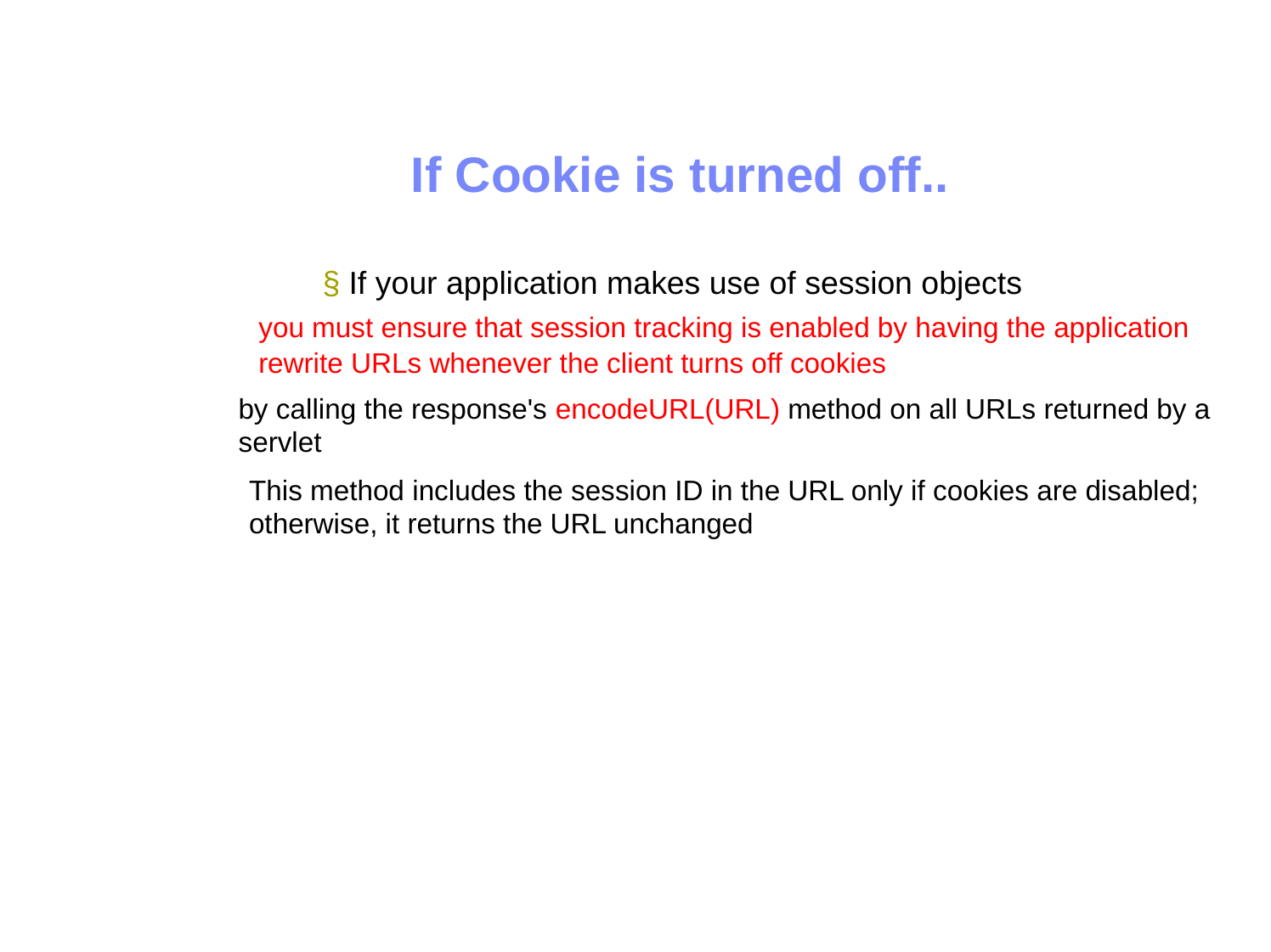

Antrix Consultancy Services

If Cookie is turned off..

§ If your application makes use of session objects

you must ensure that session tracking is enabled by having the application
rewrite URLs whenever the client turns off cookies

by calling the response's encodeURL(URL) method on all URLs returned by a
servlet

This method includes the session ID in the URL only if cookies are disabled;
otherwise, it returns the URL unchanged

Madhusudhanan.P.K.